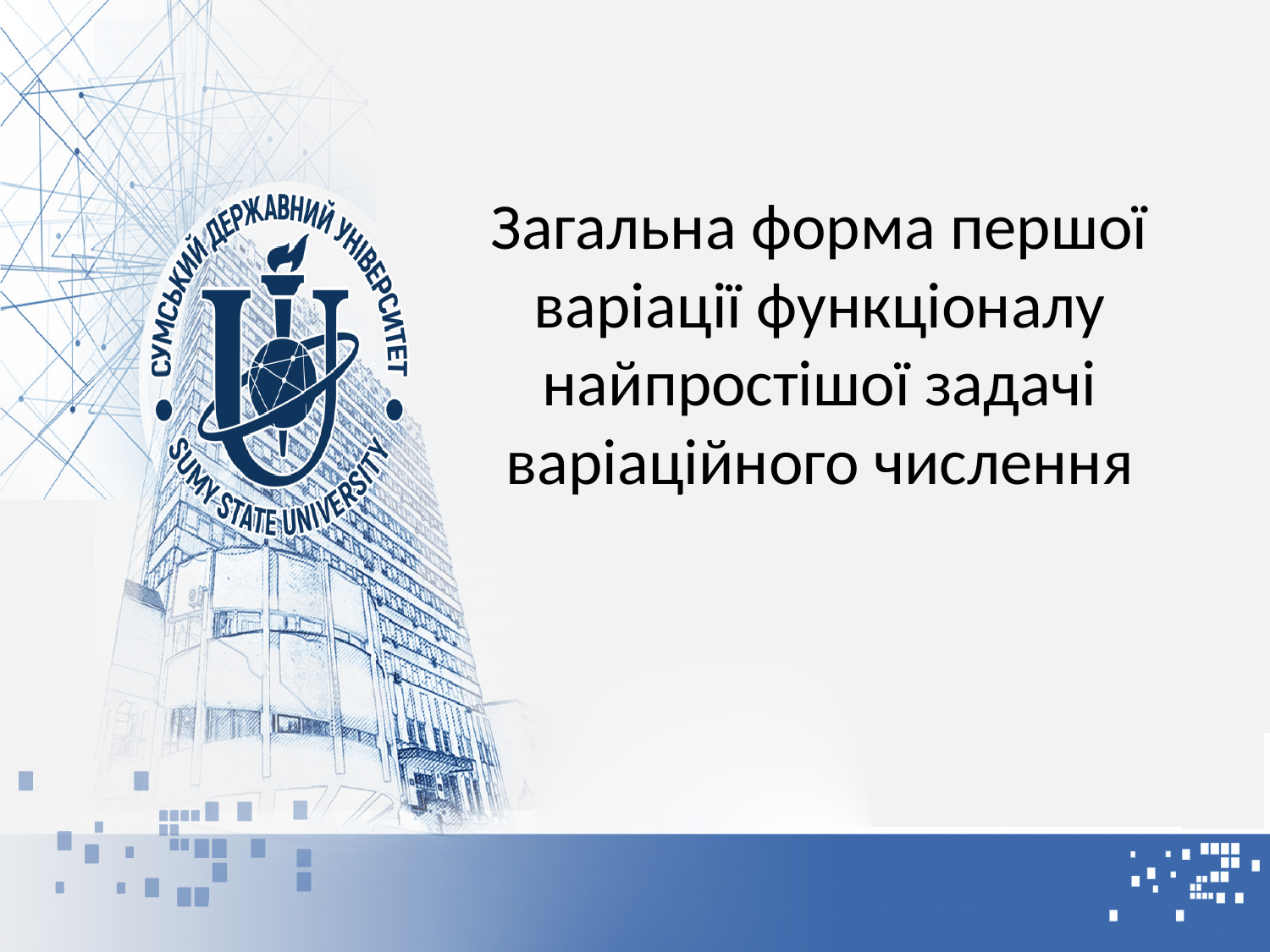

# Загальна форма першої варіації функціоналу найпростішої задачі варіаційного числення